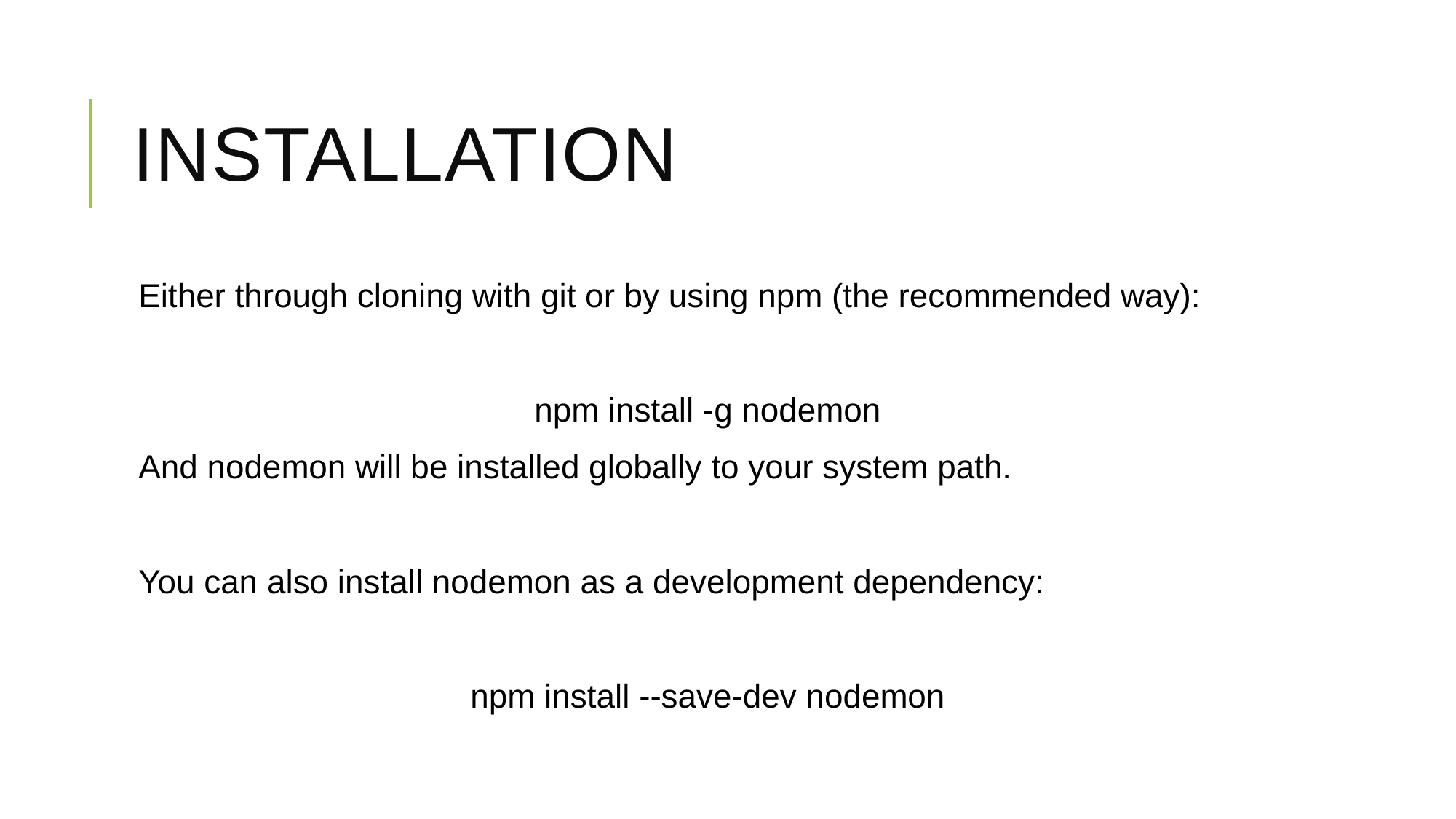

# Installation
Either through cloning with git or by using npm (the recommended way):

npm install -g nodemon
And nodemon will be installed globally to your system path.

You can also install nodemon as a development dependency:

npm install --save-dev nodemon